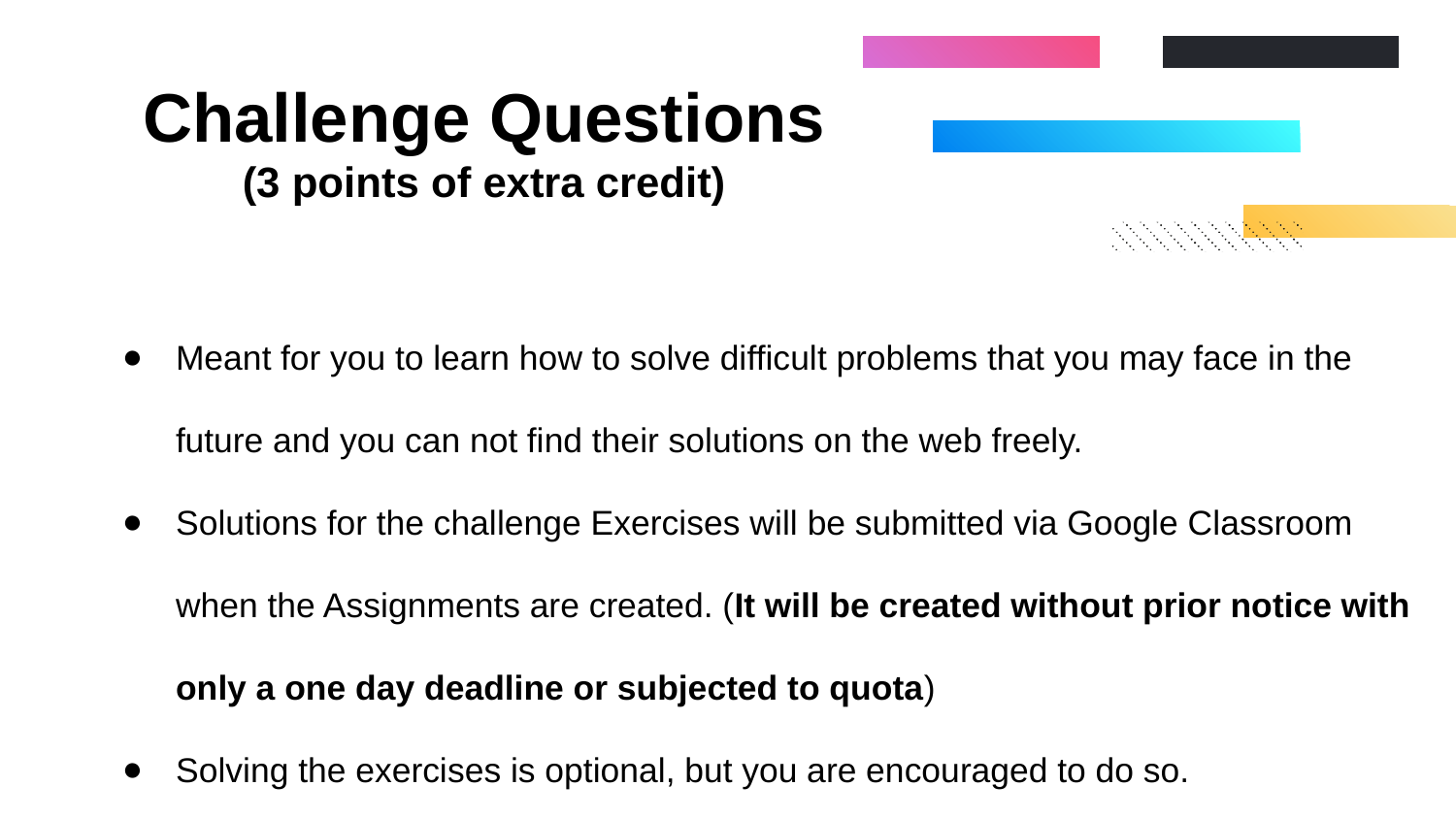

# Challenge Questions (3 points of extra credit)
Meant for you to learn how to solve difficult problems that you may face in the future and you can not find their solutions on the web freely.
Solutions for the challenge Exercises will be submitted via Google Classroom when the Assignments are created. (It will be created without prior notice with only a one day deadline or subjected to quota)
Solving the exercises is optional, but you are encouraged to do so.